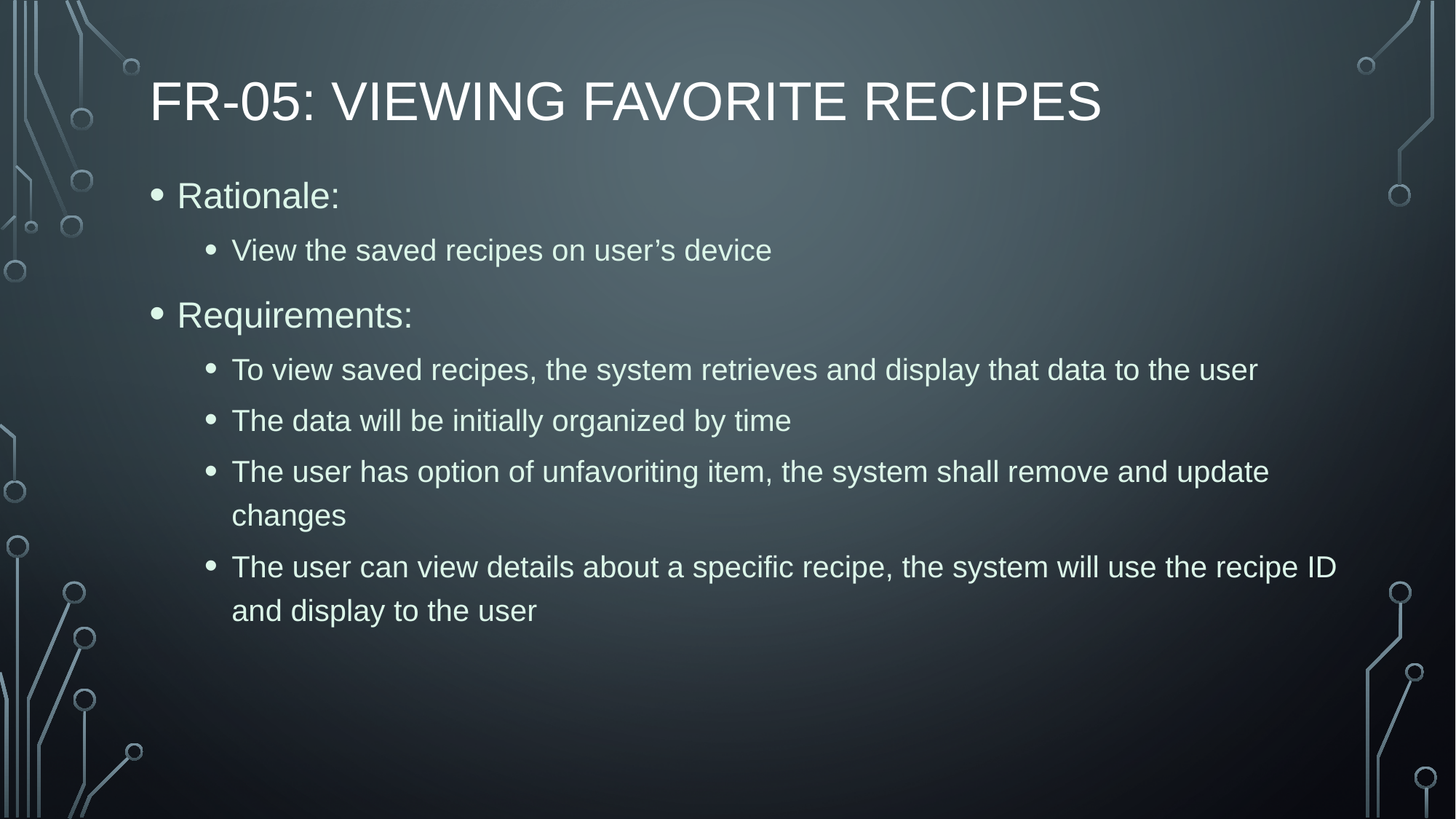

# FR-05: VIEWING FAVORITE RECIPES
Rationale:
View the saved recipes on user’s device
Requirements:
To view saved recipes, the system retrieves and display that data to the user
The data will be initially organized by time
The user has option of unfavoriting item, the system shall remove and update changes
The user can view details about a specific recipe, the system will use the recipe ID and display to the user